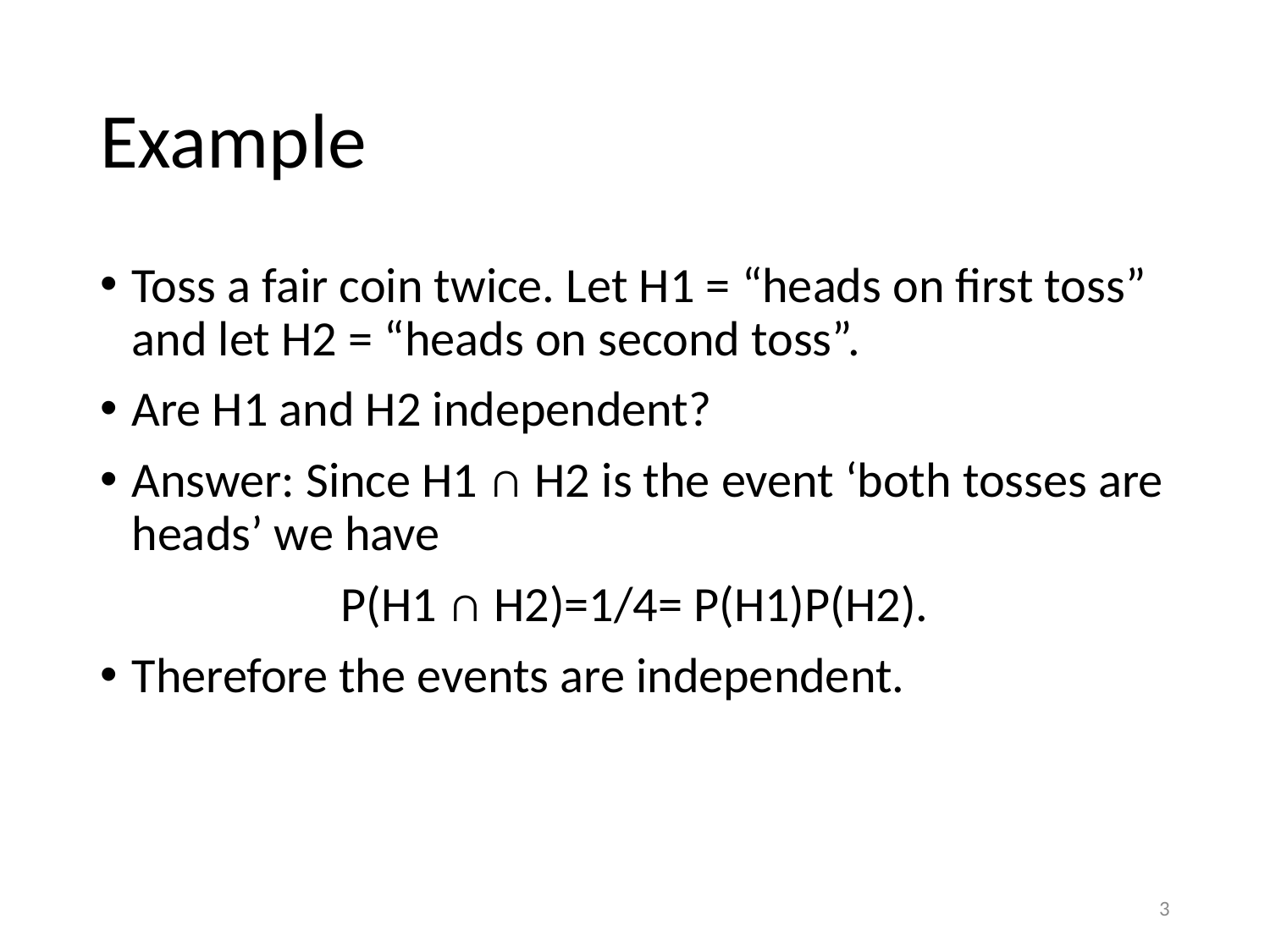

# Example
Toss a fair coin twice. Let H1 = “heads on first toss” and let H2 = “heads on second toss”.
Are H1 and H2 independent?
Answer: Since H1 ∩ H2 is the event ‘both tosses are heads’ we have
P(H1 ∩ H2)=1/4= P(H1)P(H2).
Therefore the events are independent.
3